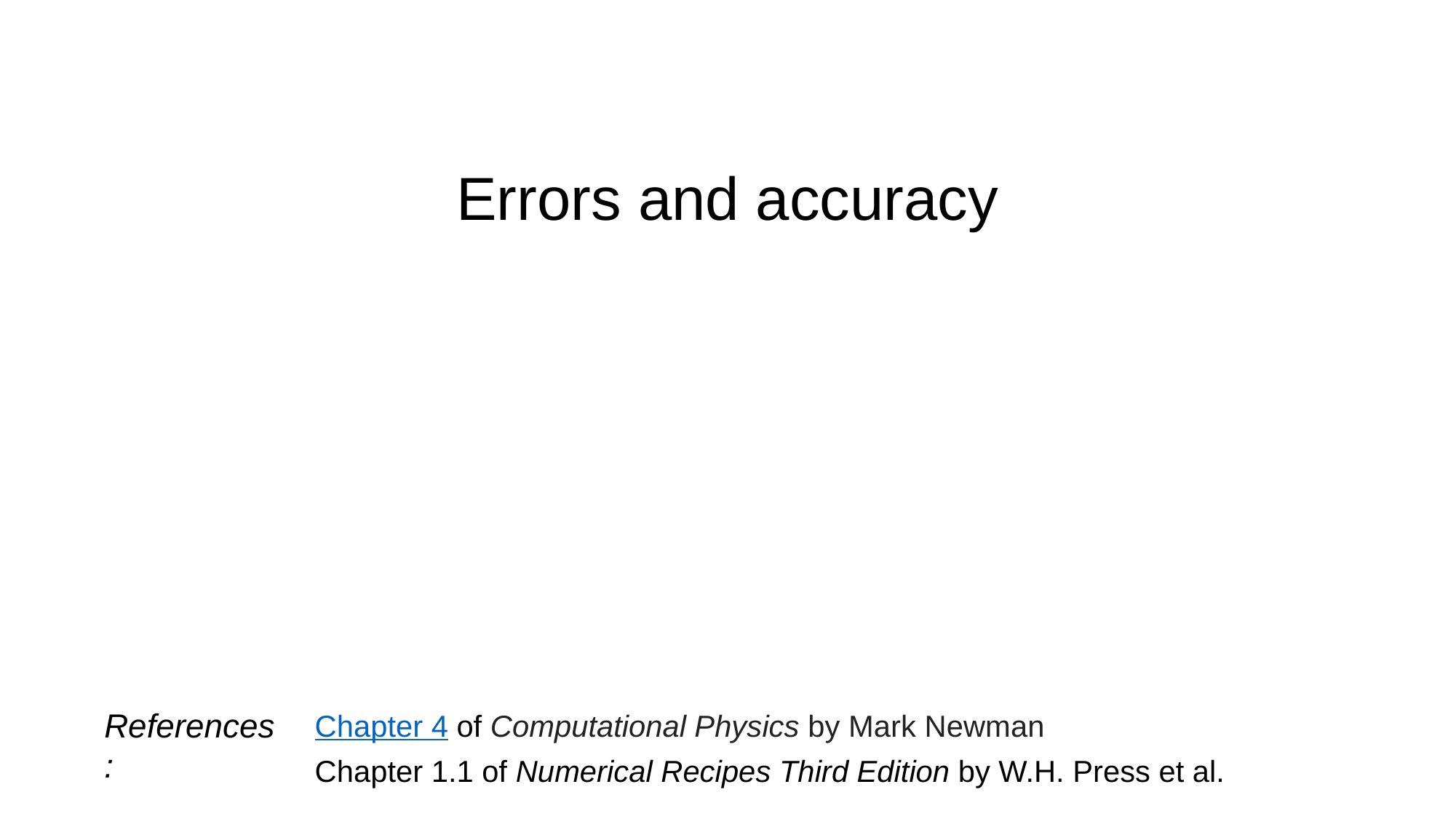

Errors and accuracy
References:
Chapter 4 of Computational Physics by Mark Newman
Chapter 1.1 of Numerical Recipes Third Edition by W.H. Press et al.